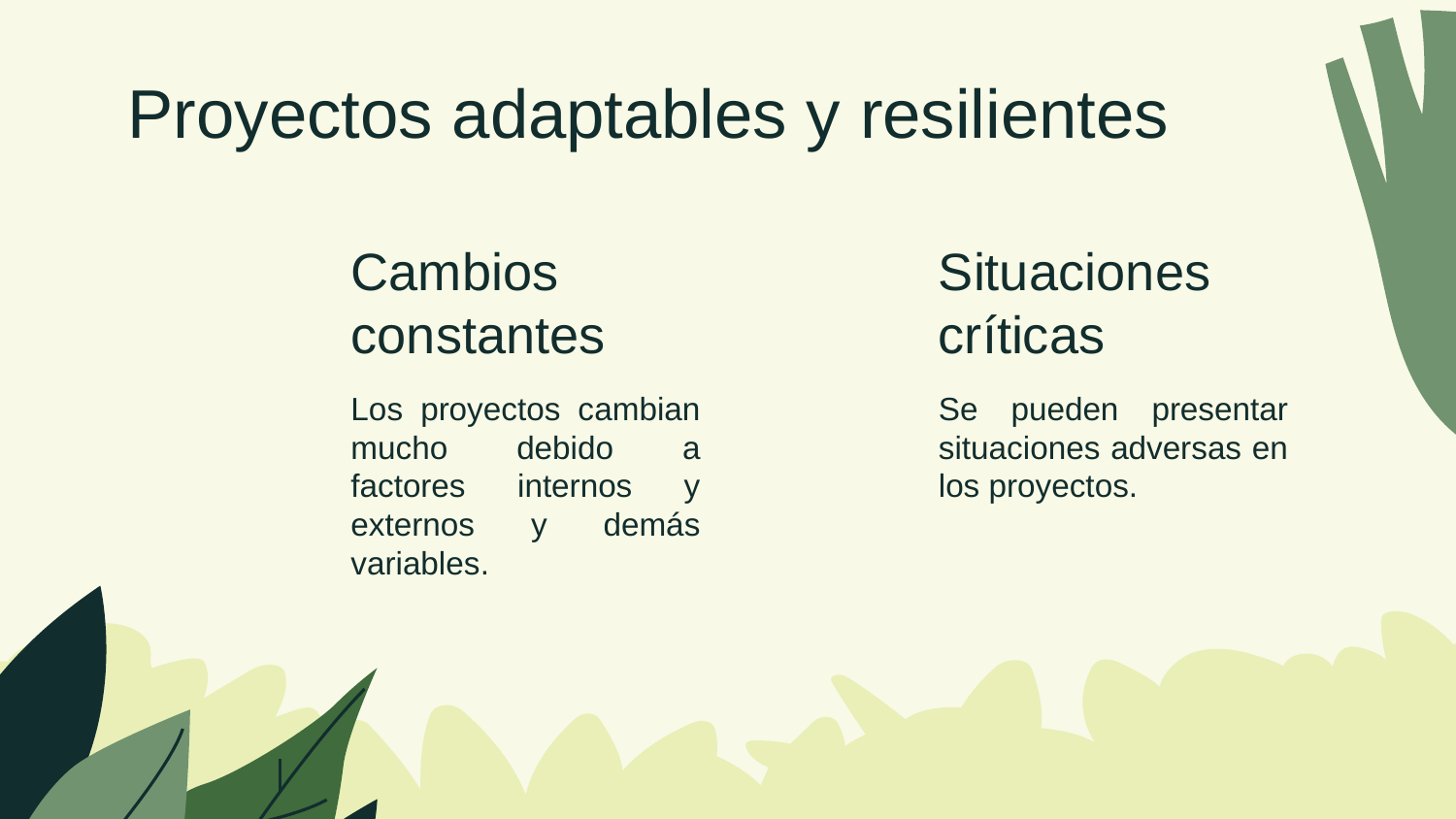

Proyectos adaptables y resilientes
# Cambios constantes
Situaciones críticas
Los proyectos cambian mucho debido a factores internos y externos y demás variables.
Se pueden presentar situaciones adversas en los proyectos.